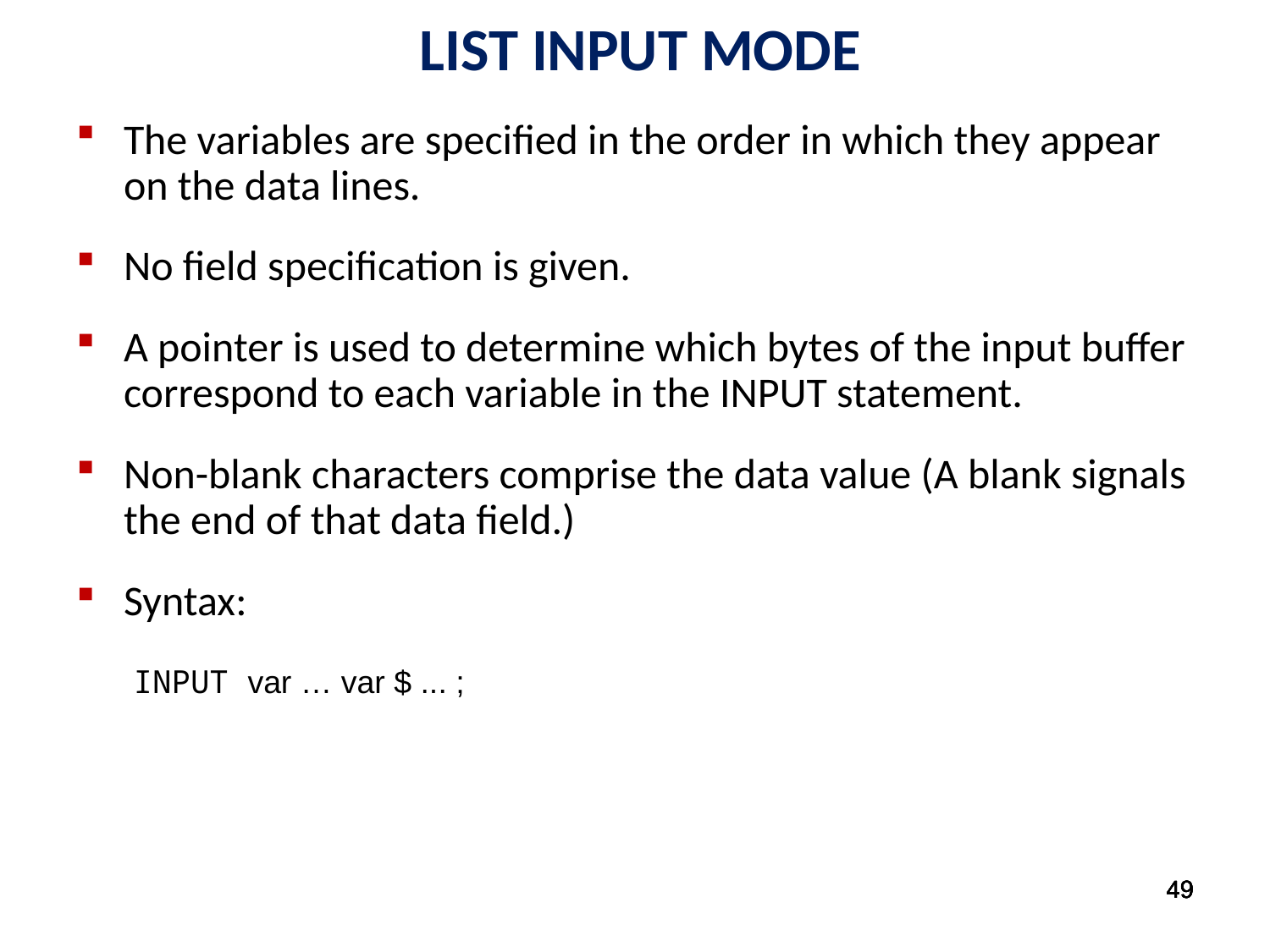

LIST INPUT MODE
The variables are specified in the order in which they appear on the data lines.

No field specification is given.

A pointer is used to determine which bytes of the input buffer correspond to each variable in the INPUT statement.

Non-blank characters comprise the data value (A blank signals the end of that data field.)

Syntax:

	 INPUT var … var $ ... ;

49
49
49
49
49
49